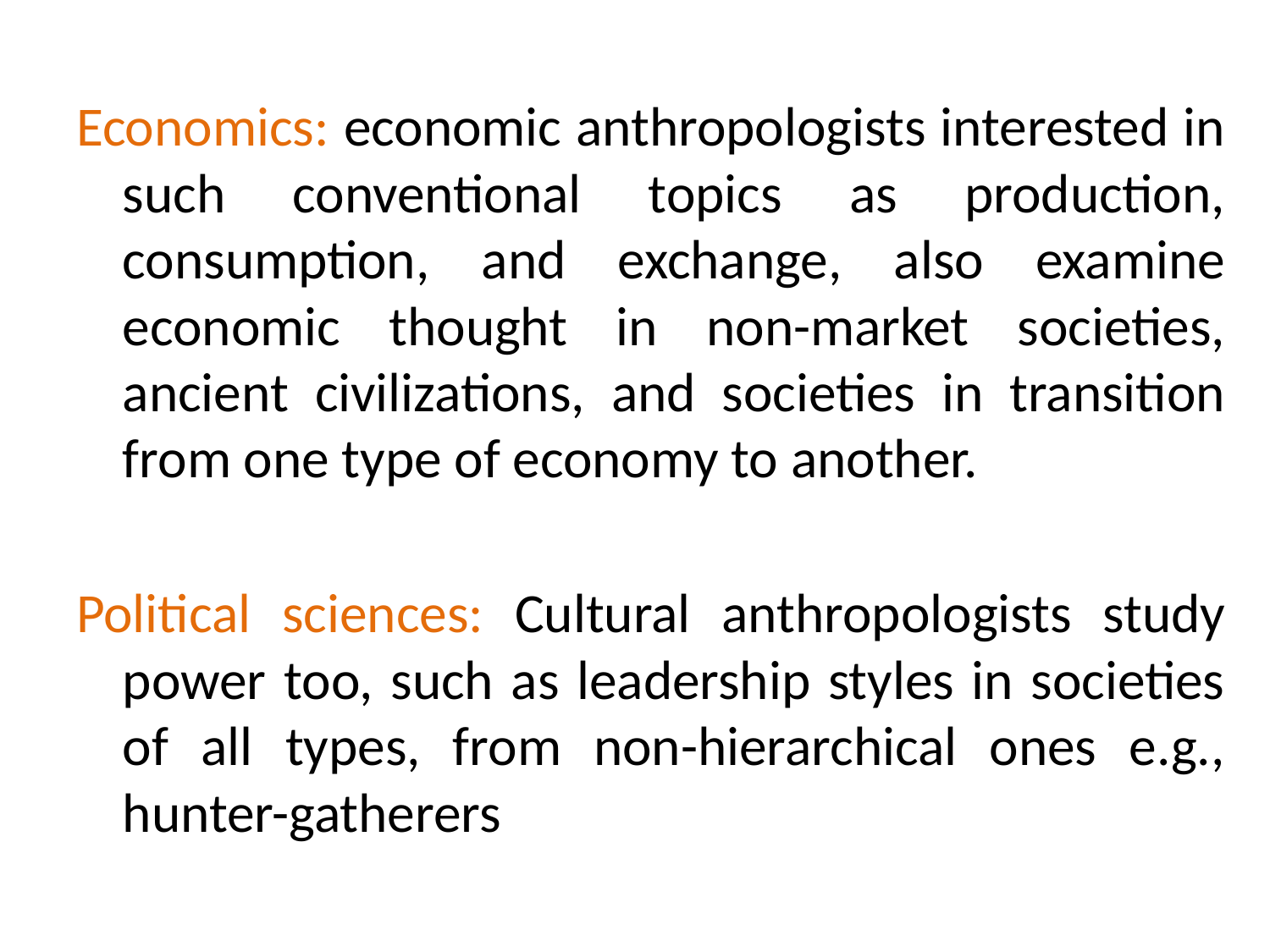

Economics: economic anthropologists interested in such conventional topics as production, consumption, and exchange, also examine economic thought in non-market societies, ancient civilizations, and societies in transition from one type of economy to another.

Political sciences: Cultural anthropologists study power too, such as leadership styles in societies of all types, from non-hierarchical ones e.g., hunter-gatherers